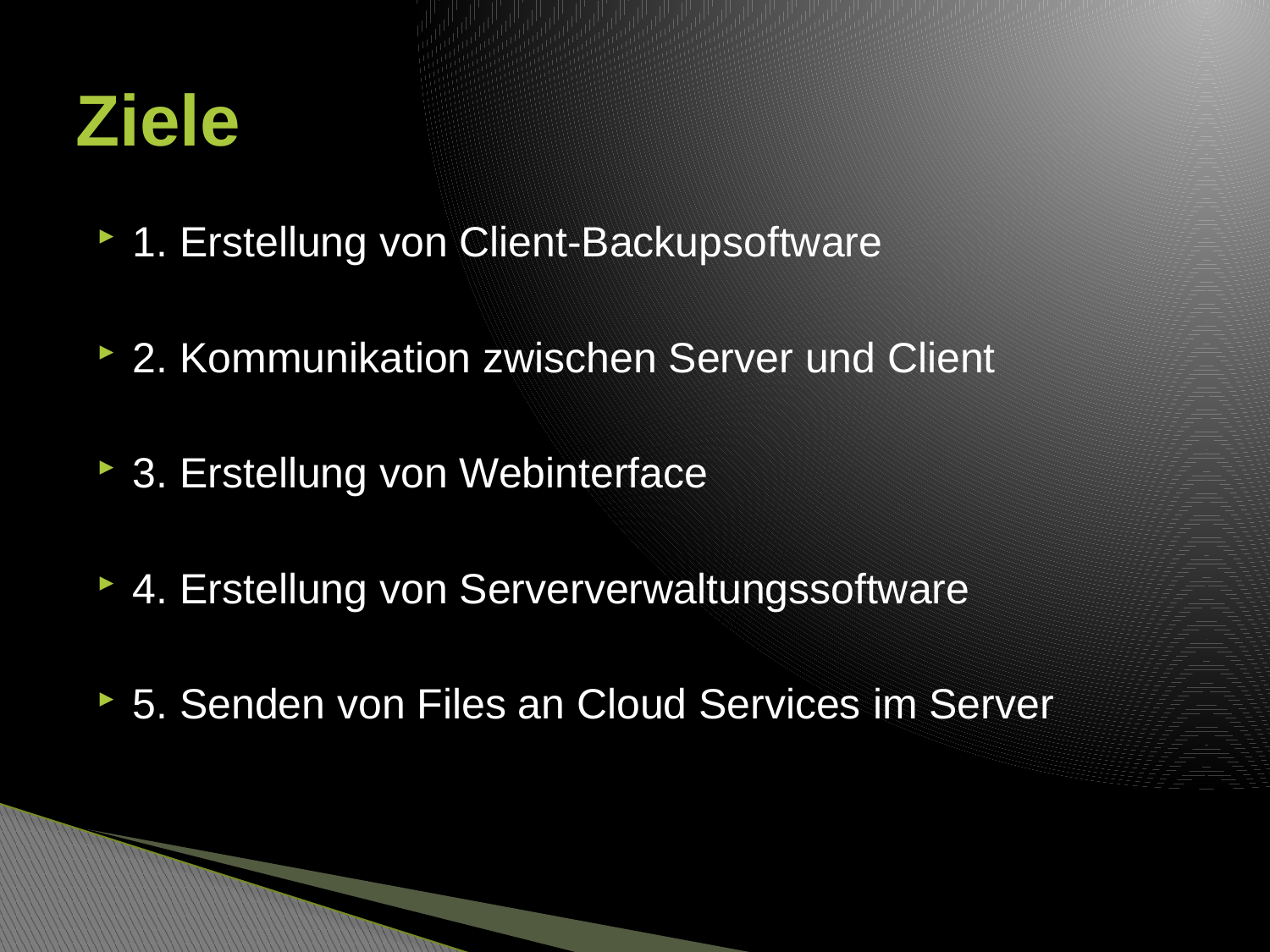

# Ziele
1. Erstellung von Client-Backupsoftware

2. Kommunikation zwischen Server und Client

3. Erstellung von Webinterface

4. Erstellung von Serververwaltungssoftware

5. Senden von Files an Cloud Services im Server